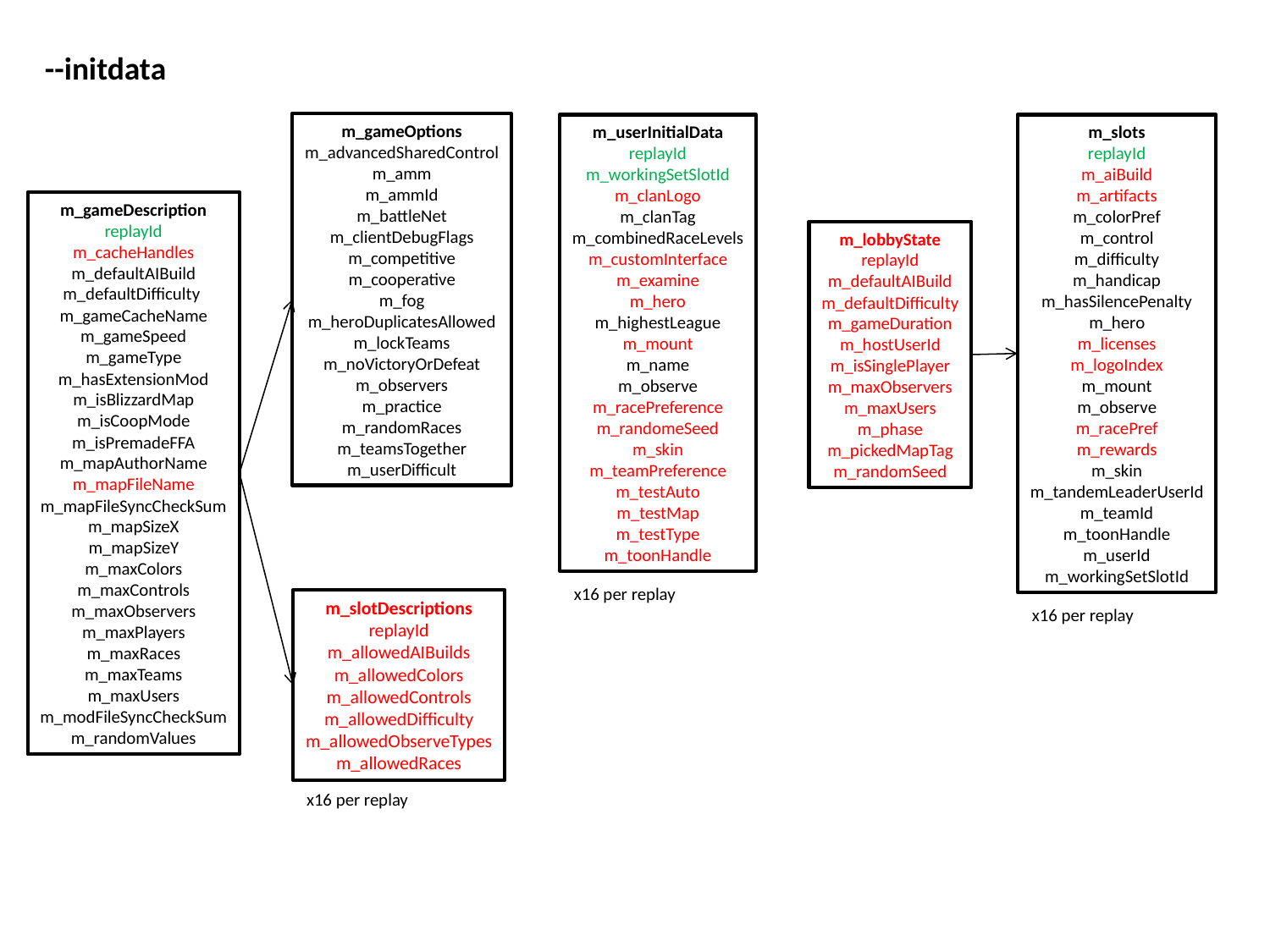

--initdata
m_gameOptions
m_advancedSharedControl
m_amm
m_ammId
m_battleNet
m_clientDebugFlags
m_competitive
m_cooperative
m_fog
m_heroDuplicatesAllowed
m_lockTeams
m_noVictoryOrDefeat
m_observers
m_practice
m_randomRaces
m_teamsTogether
m_userDifficult
m_slots
replayId
m_aiBuild
m_artifacts
m_colorPref
m_control
m_difficulty
m_handicap
m_hasSilencePenalty
m_hero
m_licenses
m_logoIndex
m_mount
m_observe
m_racePref
m_rewards
m_skin
m_tandemLeaderUserId
m_teamId
m_toonHandle
m_userId
m_workingSetSlotId
x16 per replay
m_userInitialData
replayId
m_workingSetSlotId
m_clanLogo
m_clanTag
m_combinedRaceLevels
m_customInterface
m_examine
m_hero
m_highestLeague
m_mount
m_name
m_observe
m_racePreference
m_randomeSeed
m_skin
m_teamPreference
m_testAuto
m_testMap
m_testType
m_toonHandle
x16 per replay
m_gameDescription
replayId
m_cacheHandles
m_defaultAIBuild
m_defaultDifficulty
m_gameCacheName
m_gameSpeed
m_gameType
m_hasExtensionMod
m_isBlizzardMap
m_isCoopMode
m_isPremadeFFA
m_mapAuthorName
m_mapFileName
m_mapFileSyncCheckSum
m_mapSizeX
m_mapSizeY
m_maxColors
m_maxControls
m_maxObservers
m_maxPlayers
m_maxRaces
m_maxTeams
m_maxUsers
m_modFileSyncCheckSum
m_randomValues
m_lobbyState
replayId
m_defaultAIBuild
m_defaultDifficulty
m_gameDuration
m_hostUserId
m_isSinglePlayer
m_maxObservers
m_maxUsers
m_phase
m_pickedMapTag
m_randomSeed
m_slotDescriptions
replayId
m_allowedAIBuilds
m_allowedColors
m_allowedControls
m_allowedDifficulty
m_allowedObserveTypes
m_allowedRaces
x16 per replay